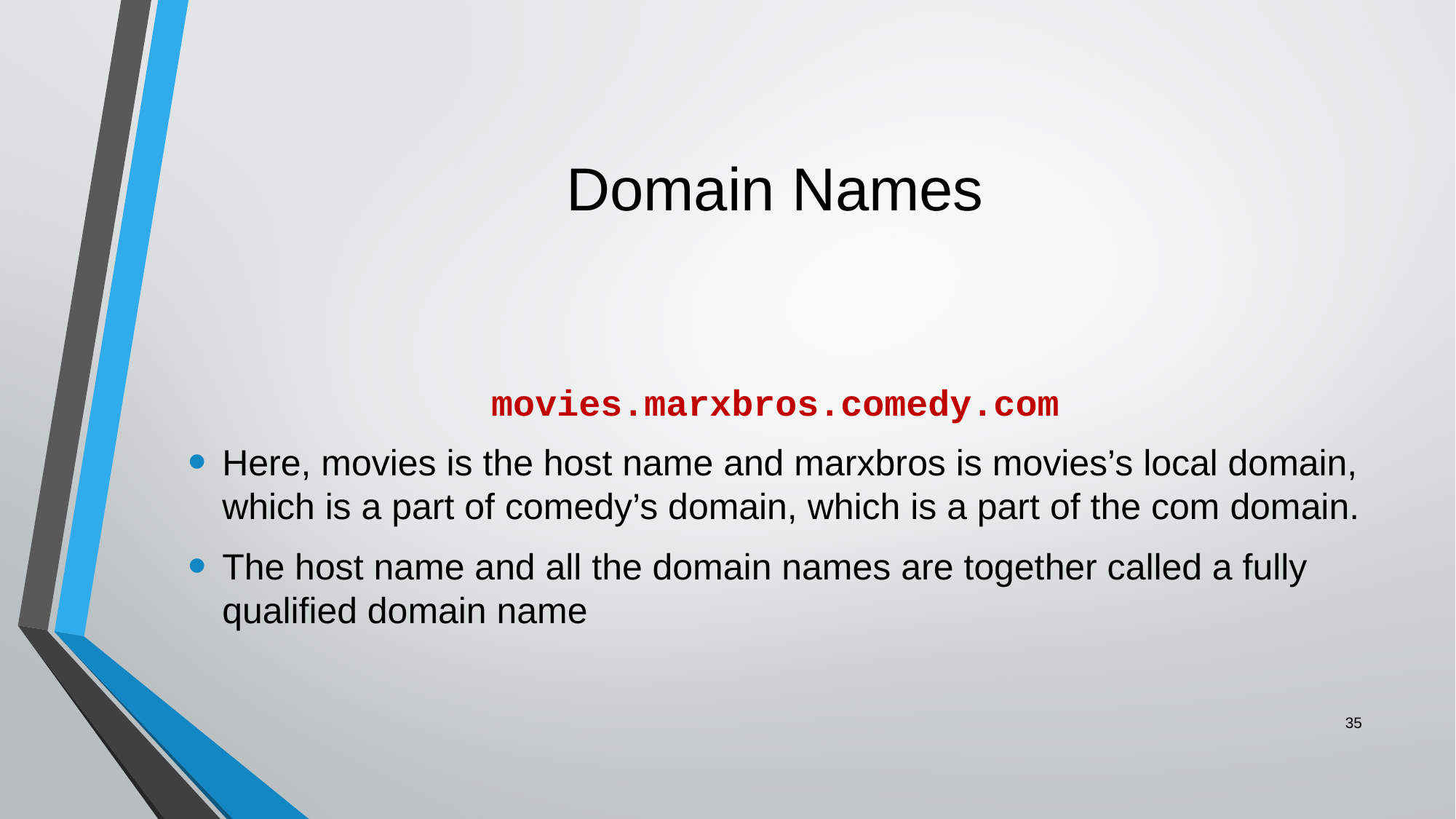

# Domain Names
movies.marxbros.comedy.com
Here, movies is the host name and marxbros is movies’s local domain, which is a part of comedy’s domain, which is a part of the com domain.
The host name and all the domain names are together called a fully qualified domain name
35